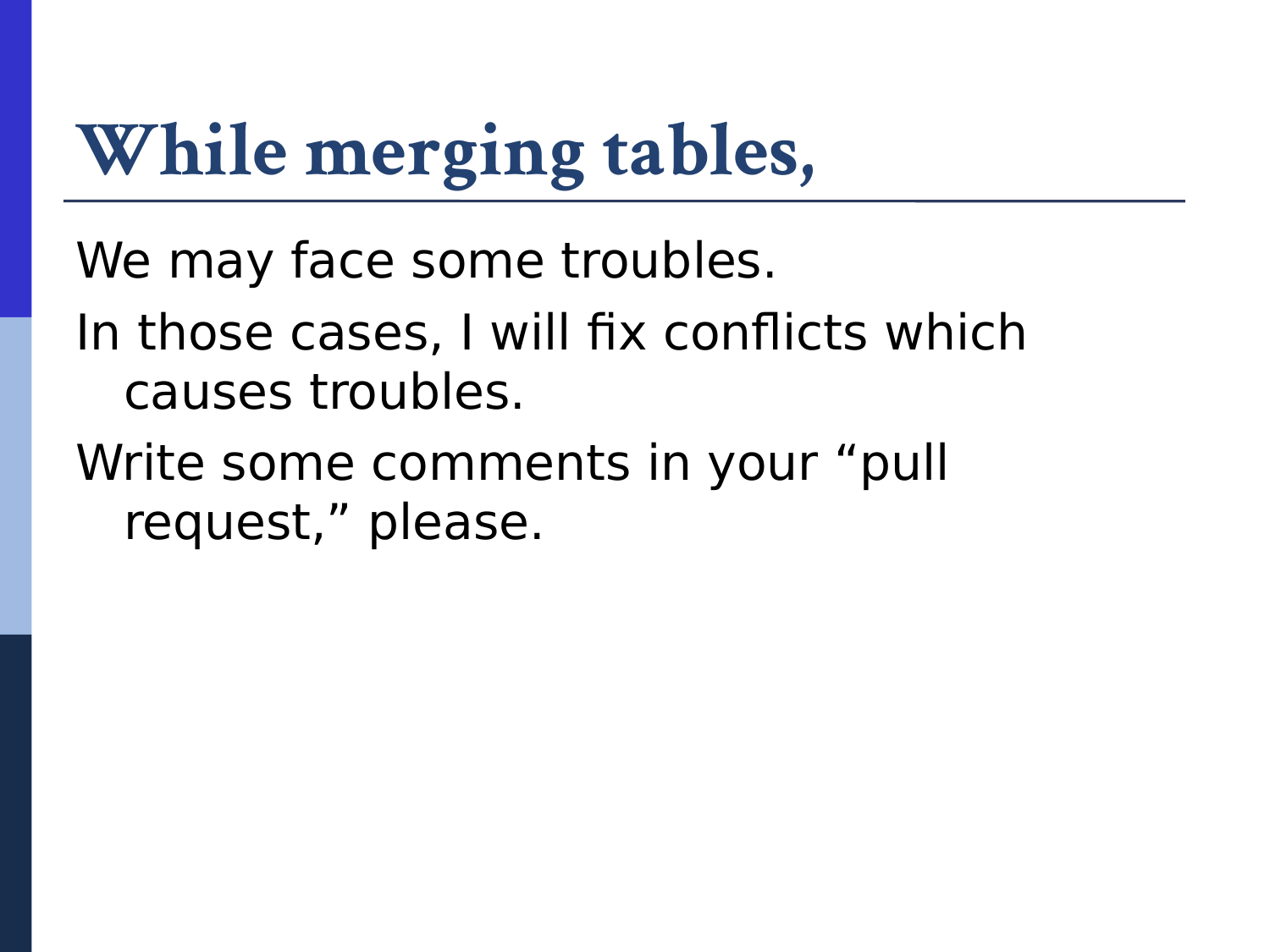

# While merging tables,
We may face some troubles.
In those cases, I will fix conflicts which causes troubles.
Write some comments in your “pull request,” please.